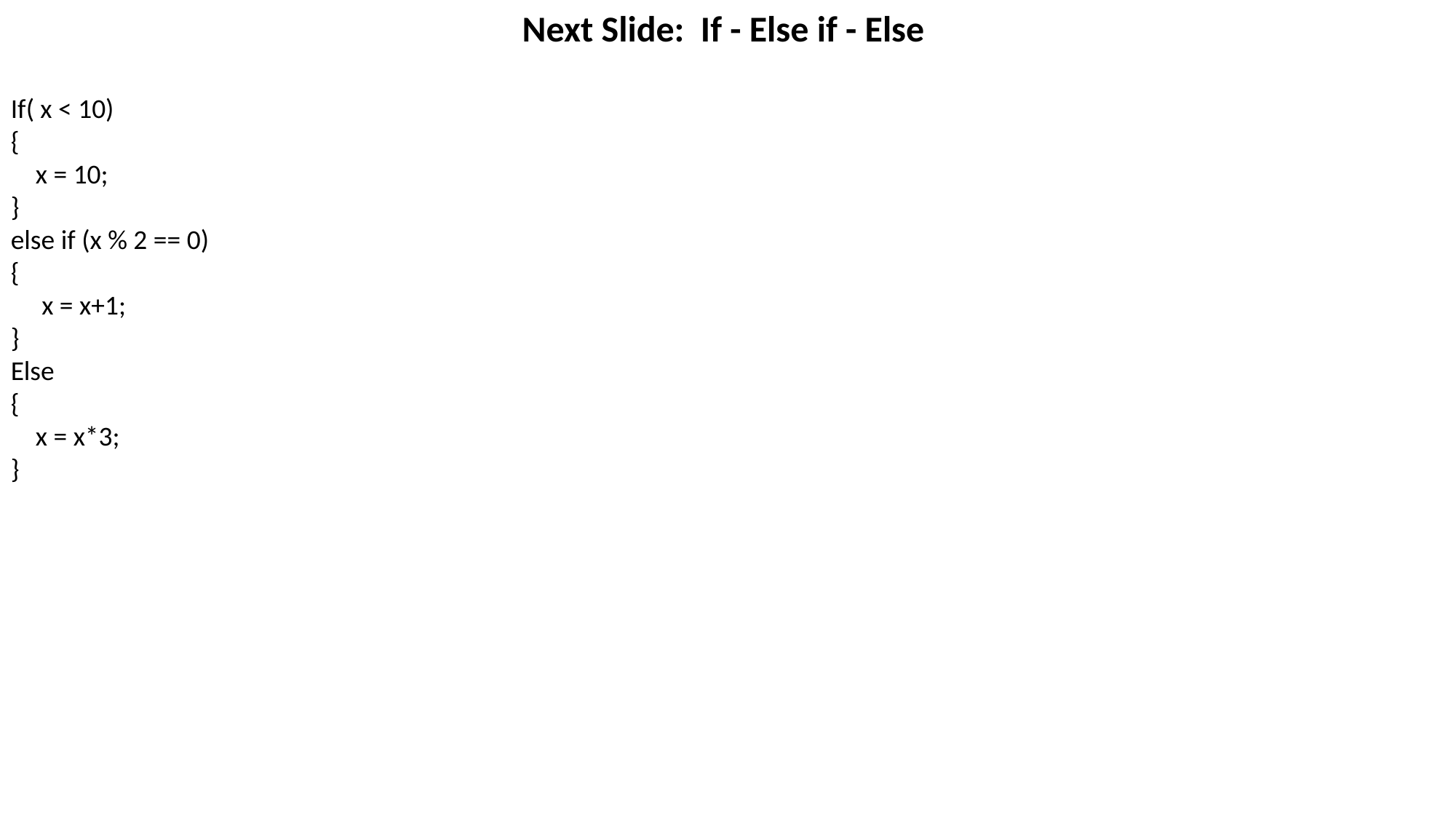

Next Slide:  If - Else if - Else
If( x < 10)
{
    x = 10;
}
else if (x % 2 == 0)
{
     x = x+1;
}
Else
{
    x = x*3;
}